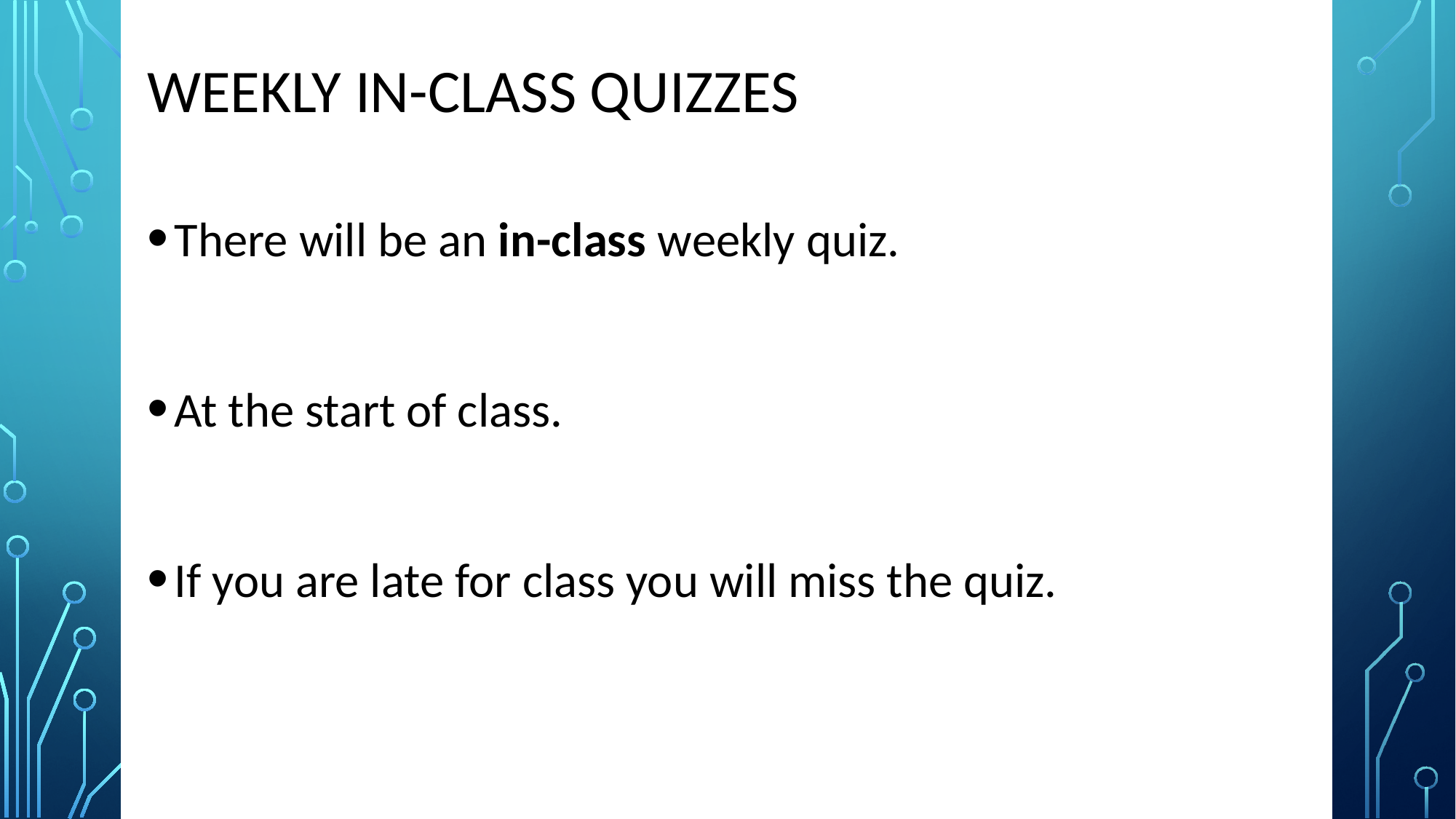

# Weekly In-class quizzes
There will be an in-class weekly quiz.

At the start of class.

If you are late for class you will miss the quiz.

8